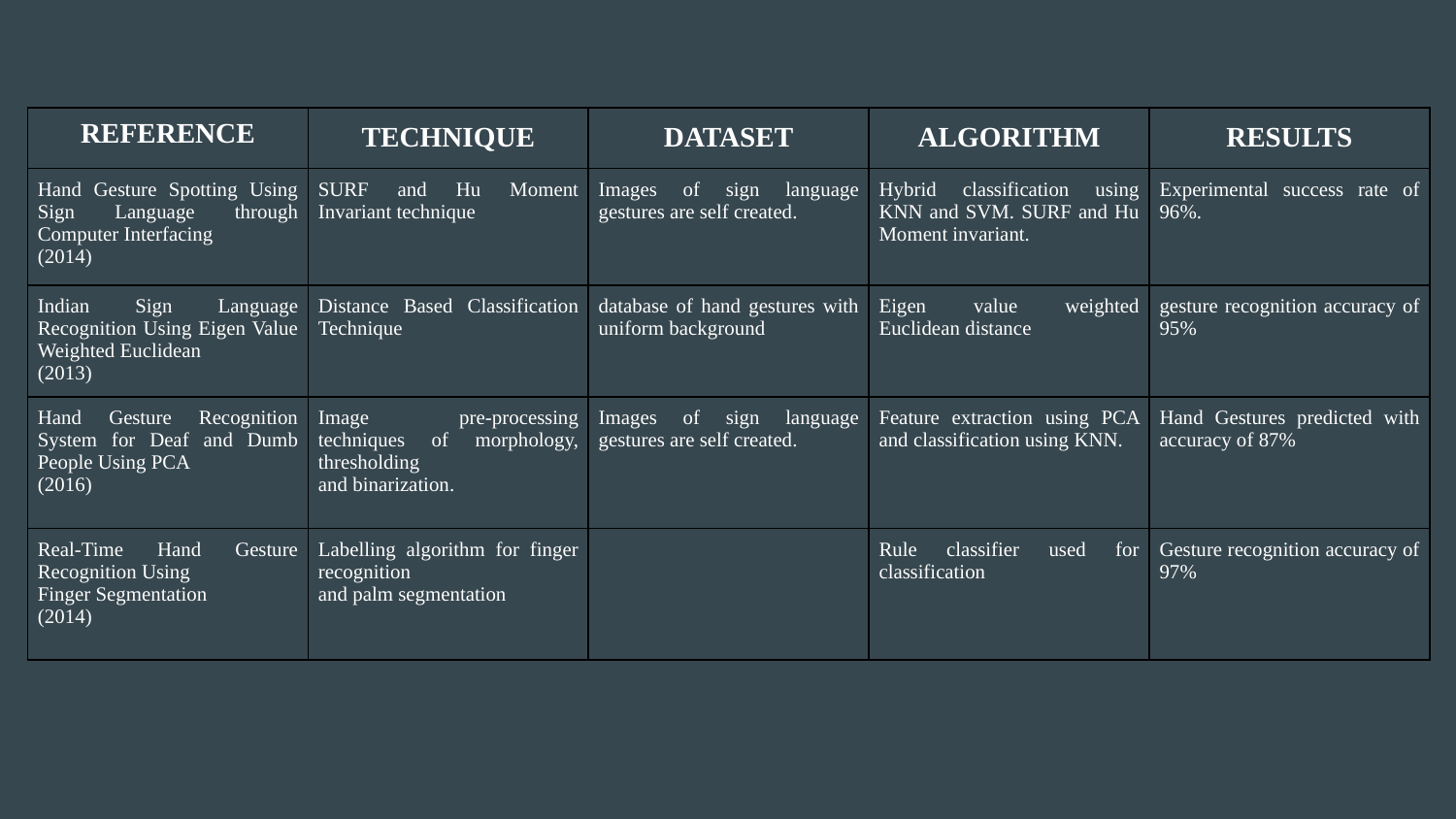

| REFERENCE | TECHNIQUE | DATASET | ALGORITHM | RESULTS |
| --- | --- | --- | --- | --- |
| Hand Gesture Spotting Using Sign Language through Computer Interfacing (2014) | SURF and Hu Moment Invariant technique | Images of sign language gestures are self created. | Hybrid classification using KNN and SVM. SURF and Hu Moment invariant. | Experimental success rate of 96%. |
| Indian Sign Language Recognition Using Eigen Value Weighted Euclidean (2013) | Distance Based Classification Technique | database of hand gestures with uniform background | Eigen value weighted Euclidean distance | gesture recognition accuracy of 95% |
| Hand Gesture Recognition System for Deaf and Dumb People Using PCA (2016) | Image pre-processing techniques of morphology, thresholding and binarization. | Images of sign language gestures are self created. | Feature extraction using PCA and classification using KNN. | Hand Gestures predicted with accuracy of 87% |
| Real-Time Hand Gesture Recognition Using Finger Segmentation (2014) | Labelling algorithm for finger recognition and palm segmentation |  | Rule classifier used for classification | Gesture recognition accuracy of 97% |